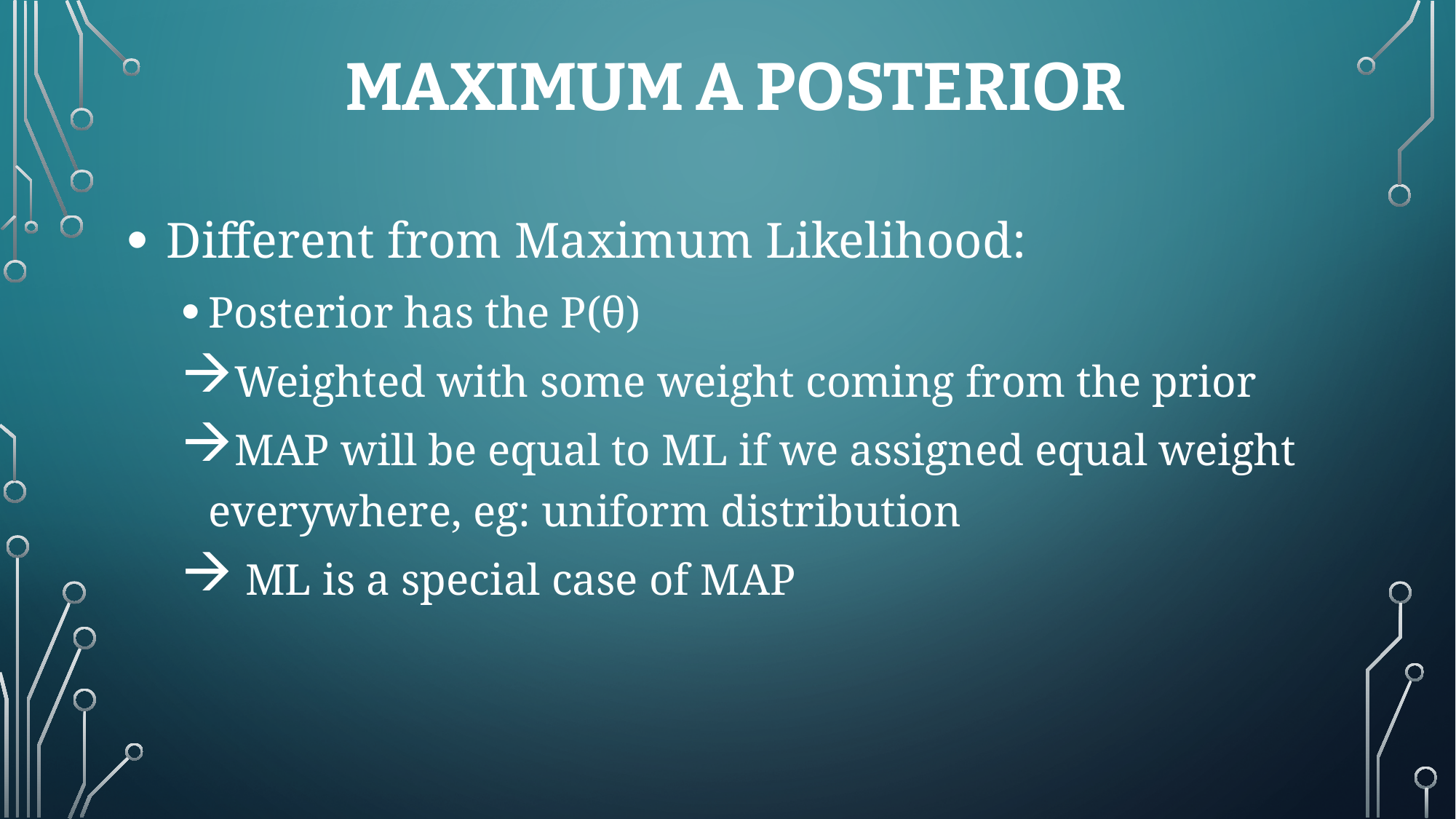

Maximum A posterior
 Different from Maximum Likelihood:
Posterior has the P(θ)
Weighted with some weight coming from the prior
MAP will be equal to ML if we assigned equal weight everywhere, eg: uniform distribution
 ML is a special case of MAP